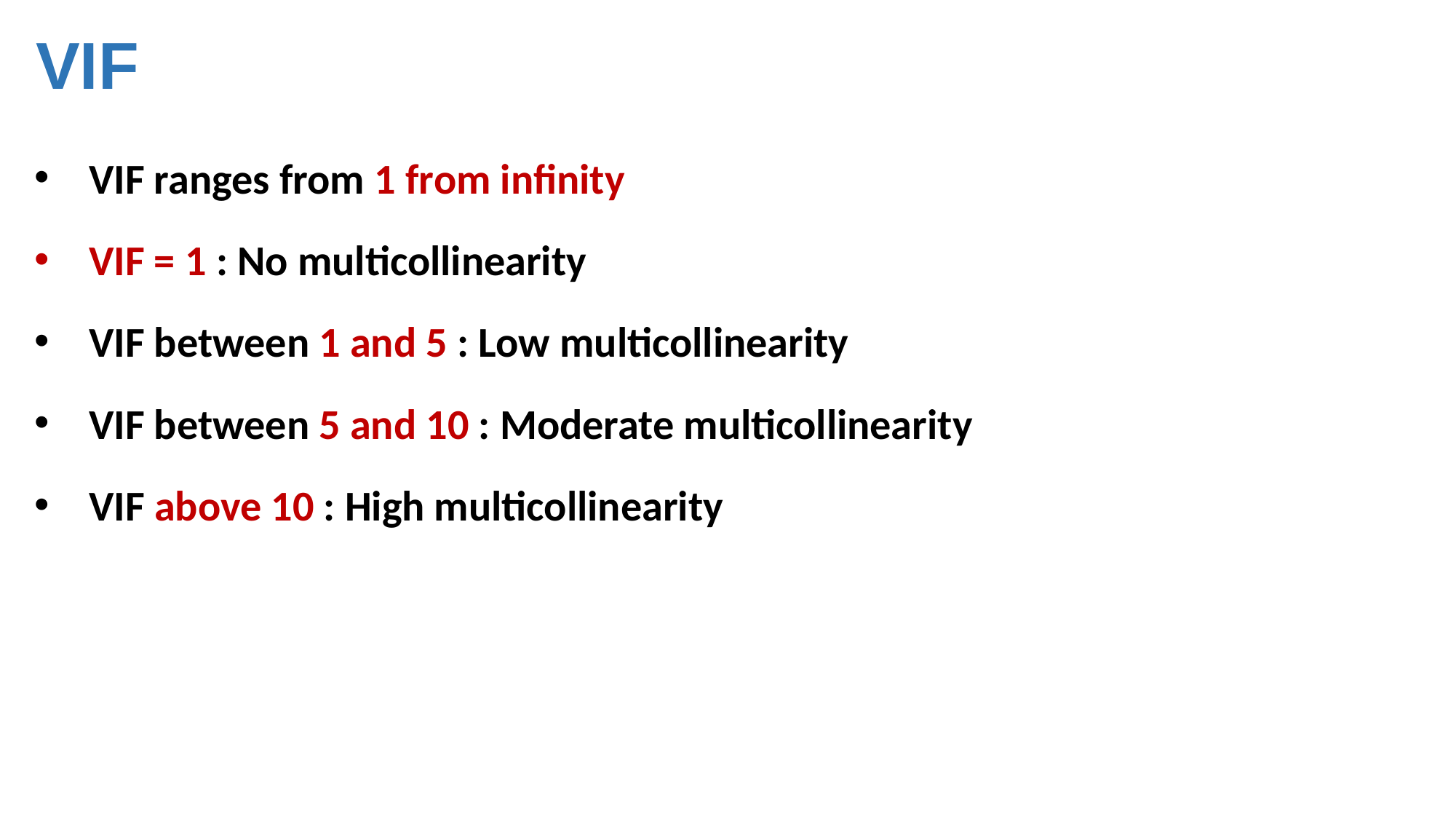

# VIF
VIF ranges from 1 from infinity
VIF = 1 : No multicollinearity
VIF between 1 and 5 : Low multicollinearity
VIF between 5 and 10 : Moderate multicollinearity
VIF above 10 : High multicollinearity